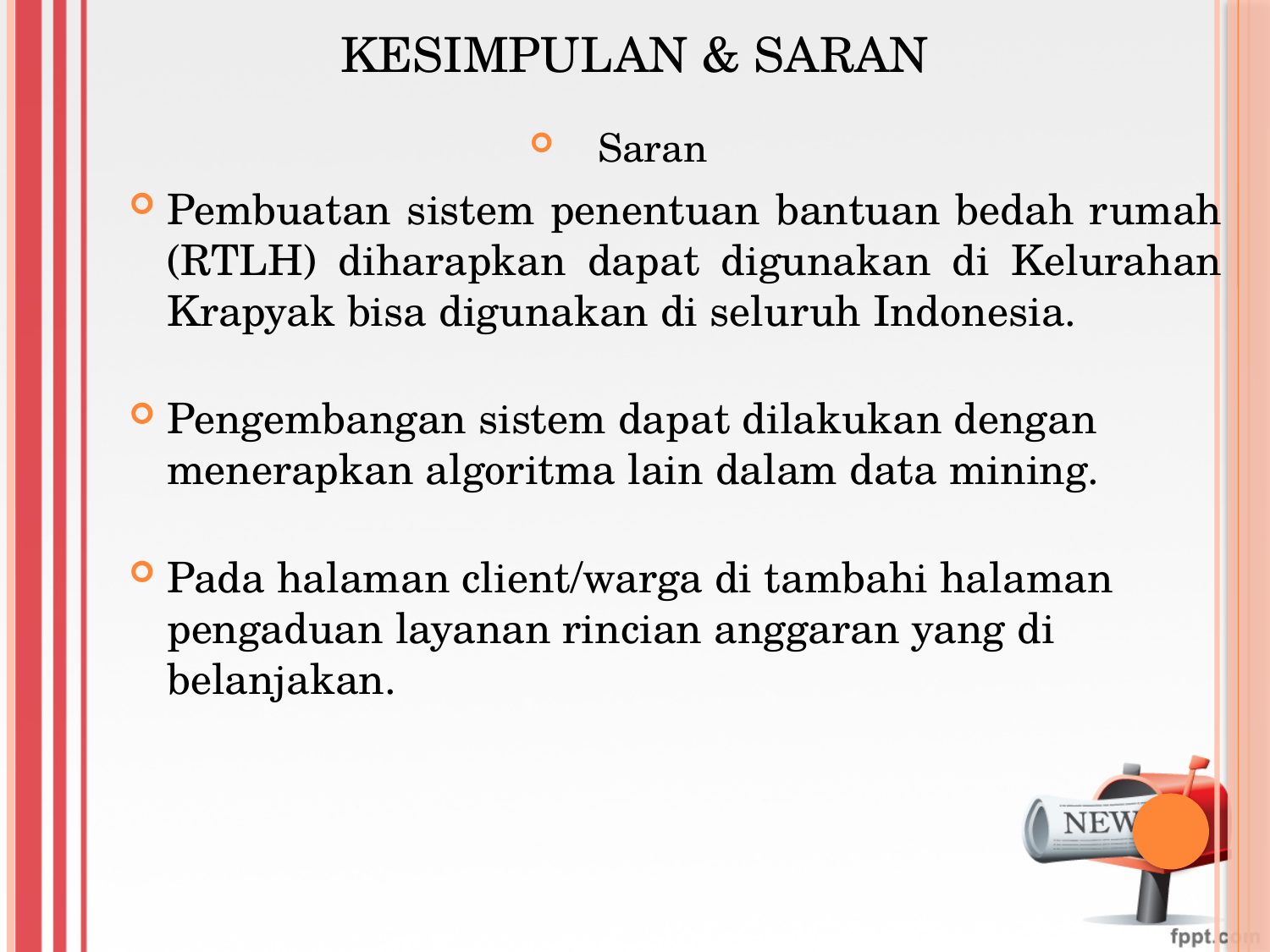

# Kesimpulan & Saran
Saran
Pembuatan sistem penentuan bantuan bedah rumah (RTLH) diharapkan dapat digunakan di Kelurahan Krapyak bisa digunakan di seluruh Indonesia.

Pengembangan sistem dapat dilakukan dengan menerapkan algoritma lain dalam data mining.

Pada halaman client/warga di tambahi halaman pengaduan layanan rincian anggaran yang di belanjakan.